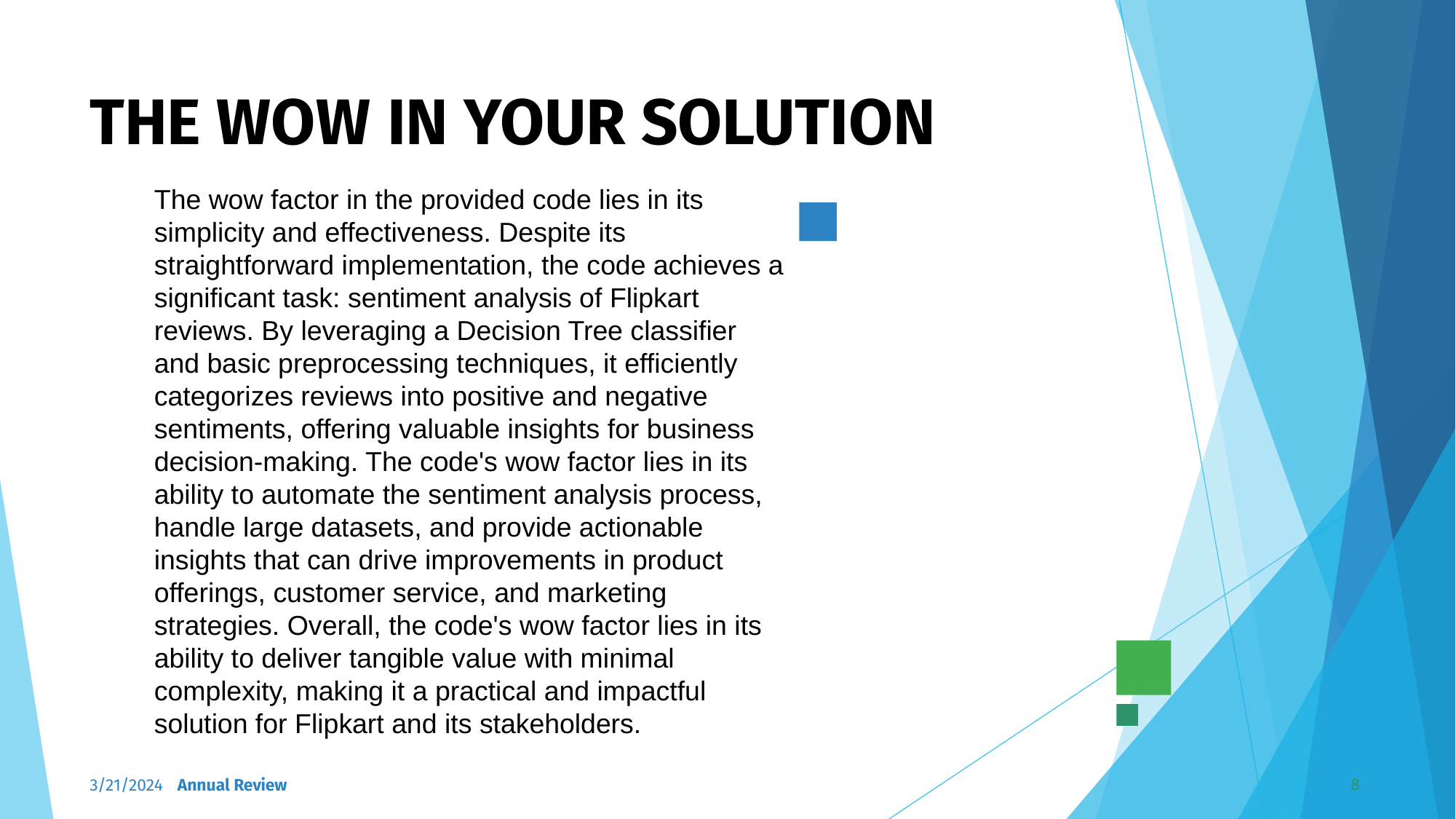

# THE WOW IN YOUR SOLUTION
The wow factor in the provided code lies in its simplicity and effectiveness. Despite its straightforward implementation, the code achieves a significant task: sentiment analysis of Flipkart reviews. By leveraging a Decision Tree classifier and basic preprocessing techniques, it efficiently categorizes reviews into positive and negative sentiments, offering valuable insights for business decision-making. The code's wow factor lies in its ability to automate the sentiment analysis process, handle large datasets, and provide actionable insights that can drive improvements in product offerings, customer service, and marketing strategies. Overall, the code's wow factor lies in its ability to deliver tangible value with minimal complexity, making it a practical and impactful solution for Flipkart and its stakeholders.

8
3/21/2024  Annual Review